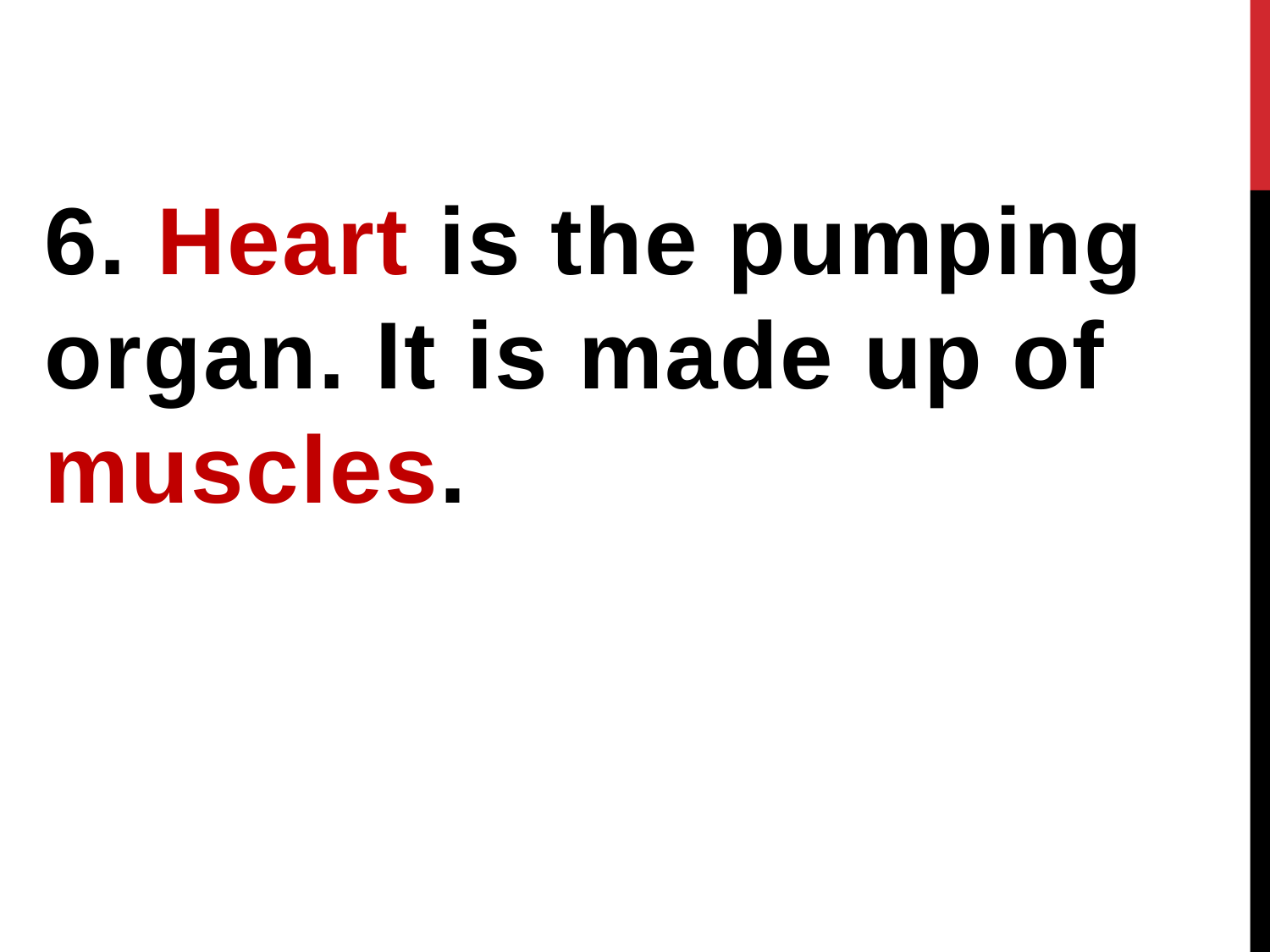

6. Heart is the pumping organ. It is made up of muscles.